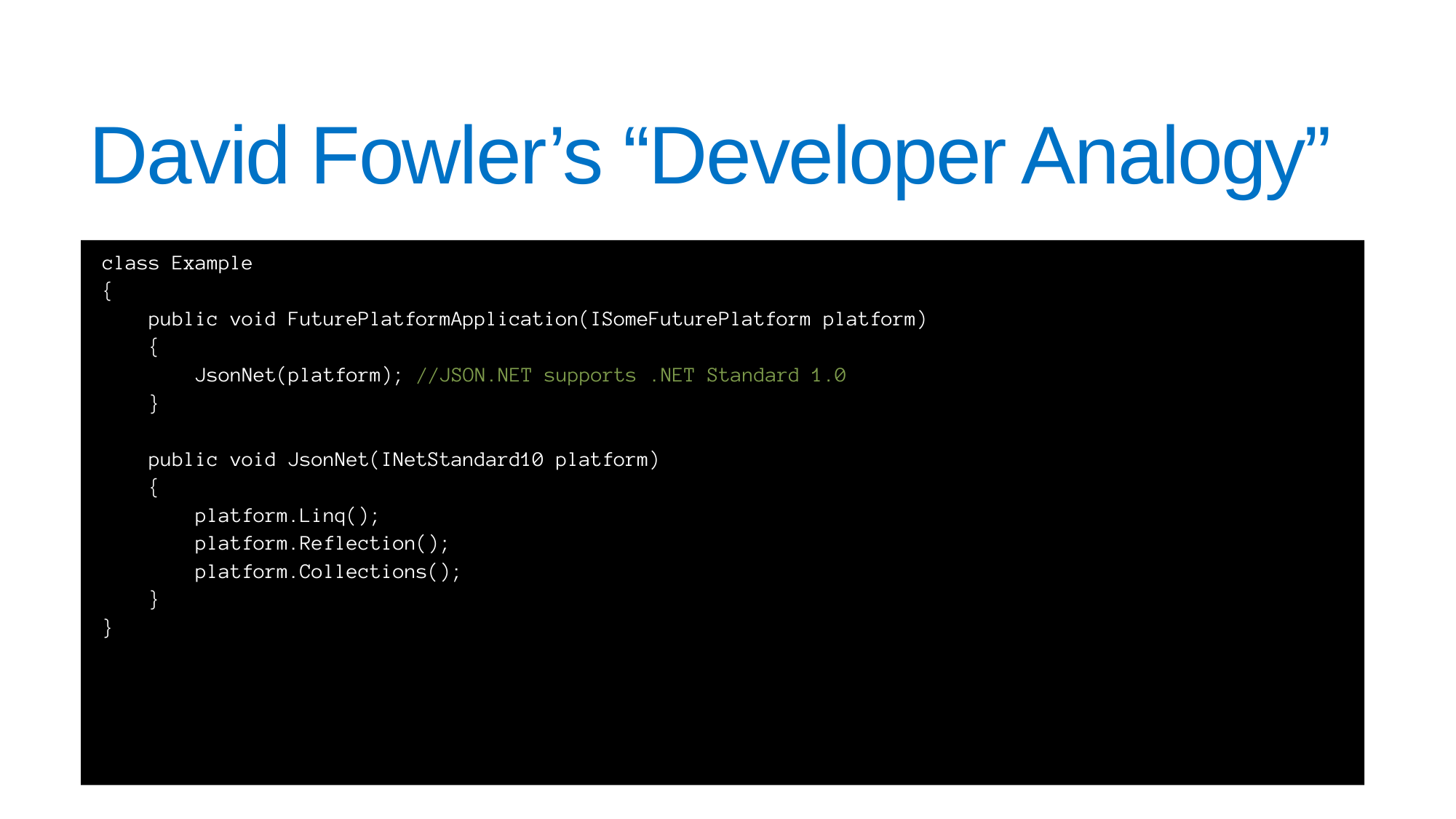

# David Fowler’s “Developer Analogy”
class Example
{
    public void FuturePlatformApplication(ISomeFuturePlatform platform)
    {
        JsonNet(platform); //JSON.NET supports .NET Standard 1.0
    }

    public void JsonNet(INetStandard10 platform)
    {
        platform.Linq();
        platform.Reflection();
        platform.Collections();
    }
}